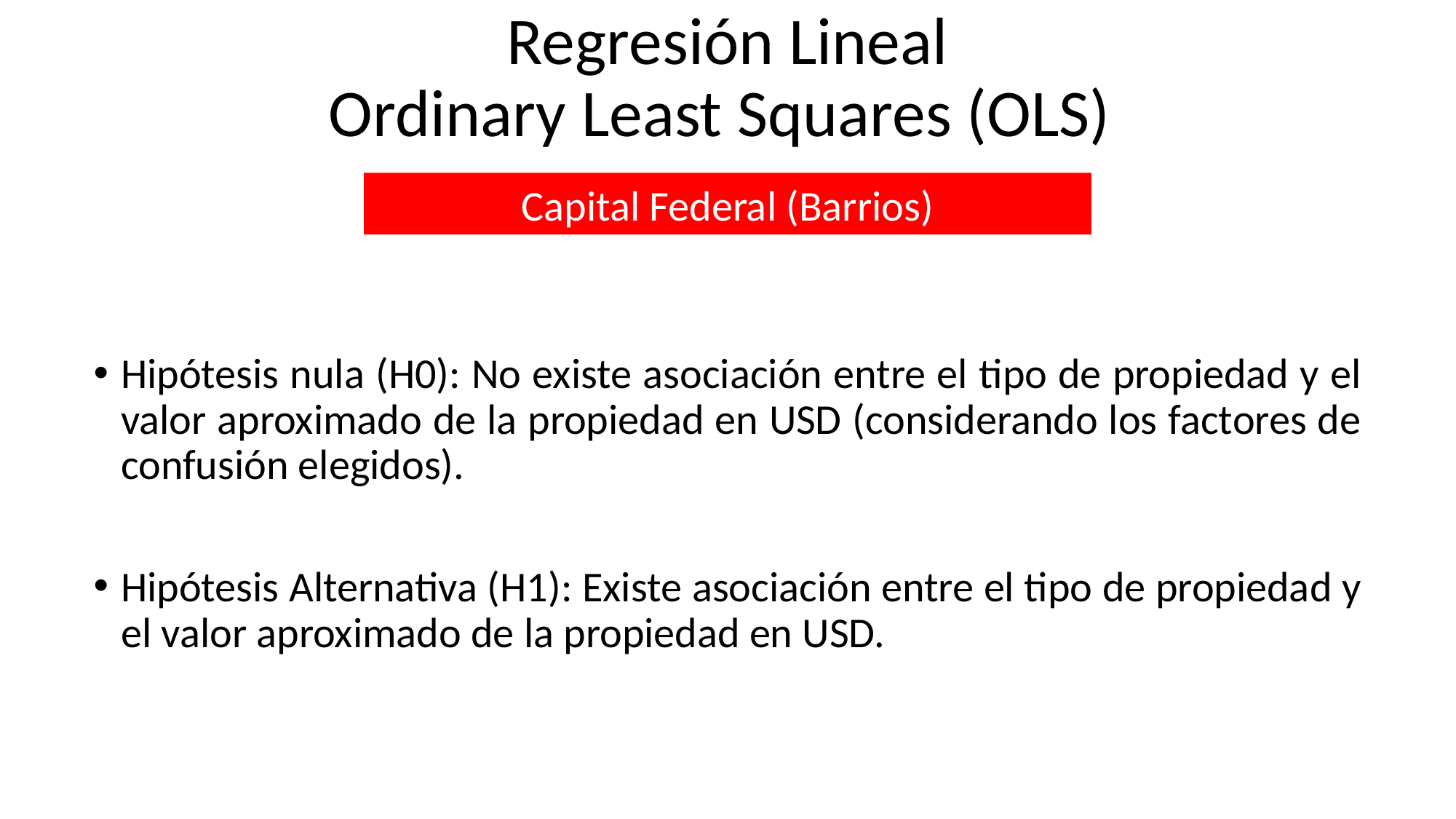

# Regresión Lineal Ordinary Least Squares (OLS)
Capital Federal (Barrios)
Hipótesis nula (H0): No existe asociación entre el tipo de propiedad y el valor aproximado de la propiedad en USD (considerando los factores de confusión elegidos).

Hipótesis Alternativa (H1): Existe asociación entre el tipo de propiedad y el valor aproximado de la propiedad en USD.